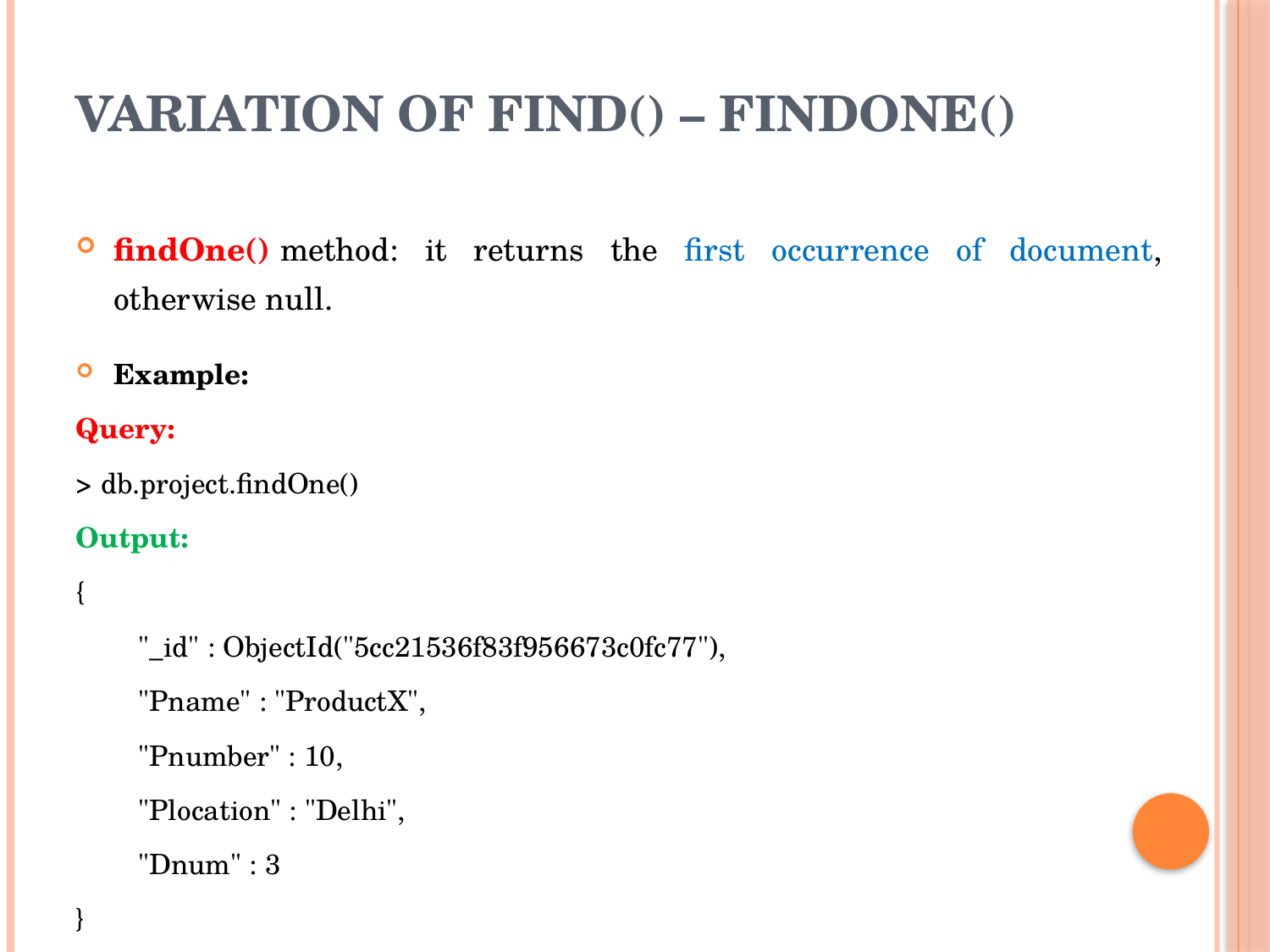

# Variation of find() – findOne()
findOne() method: it returns the first occurrence of document, otherwise null.

Example:
Query:
> db.project.findOne()
Output:
{
        "_id" : ObjectId("5cc21536f83f956673c0fc77"),
        "Pname" : "ProductX",
        "Pnumber" : 10,
        "Plocation" : "Delhi",
        "Dnum" : 3
}